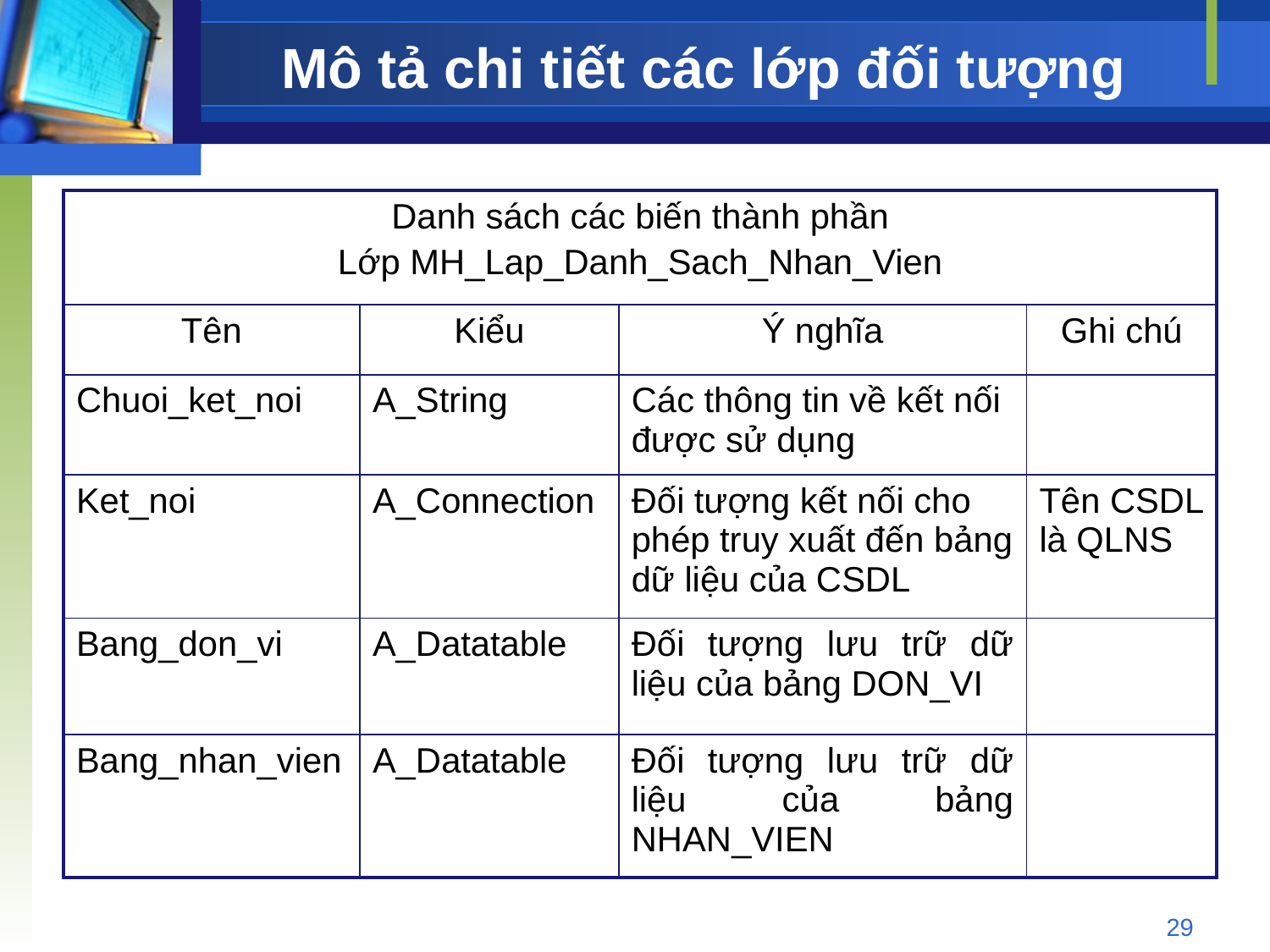

# Mô tả chi tiết các lớp đối tượng
| Danh sách các biến thành phần Lớp MH\_Lap\_Danh\_Sach\_Nhan\_Vien |  |  |  |
| --- | --- | --- | --- |
| Tên | Kiểu | Ý nghĩa | Ghi chú |
| Chuoi\_ket\_noi | A\_String | Các thông tin về kết nối được sử dụng |  |
| Ket\_noi | A\_Connection | Đối tượng kết nối cho phép truy xuất đến bảng dữ liệu của CSDL | Tên CSDL là QLNS |
| Bang\_don\_vi | A\_Datatable | Đối tượng lưu trữ dữ liệu của bảng DON\_VI |  |
| Bang\_nhan\_vien | A\_Datatable | Đối tượng lưu trữ dữ liệu của bảng NHAN\_VIEN |  |
29